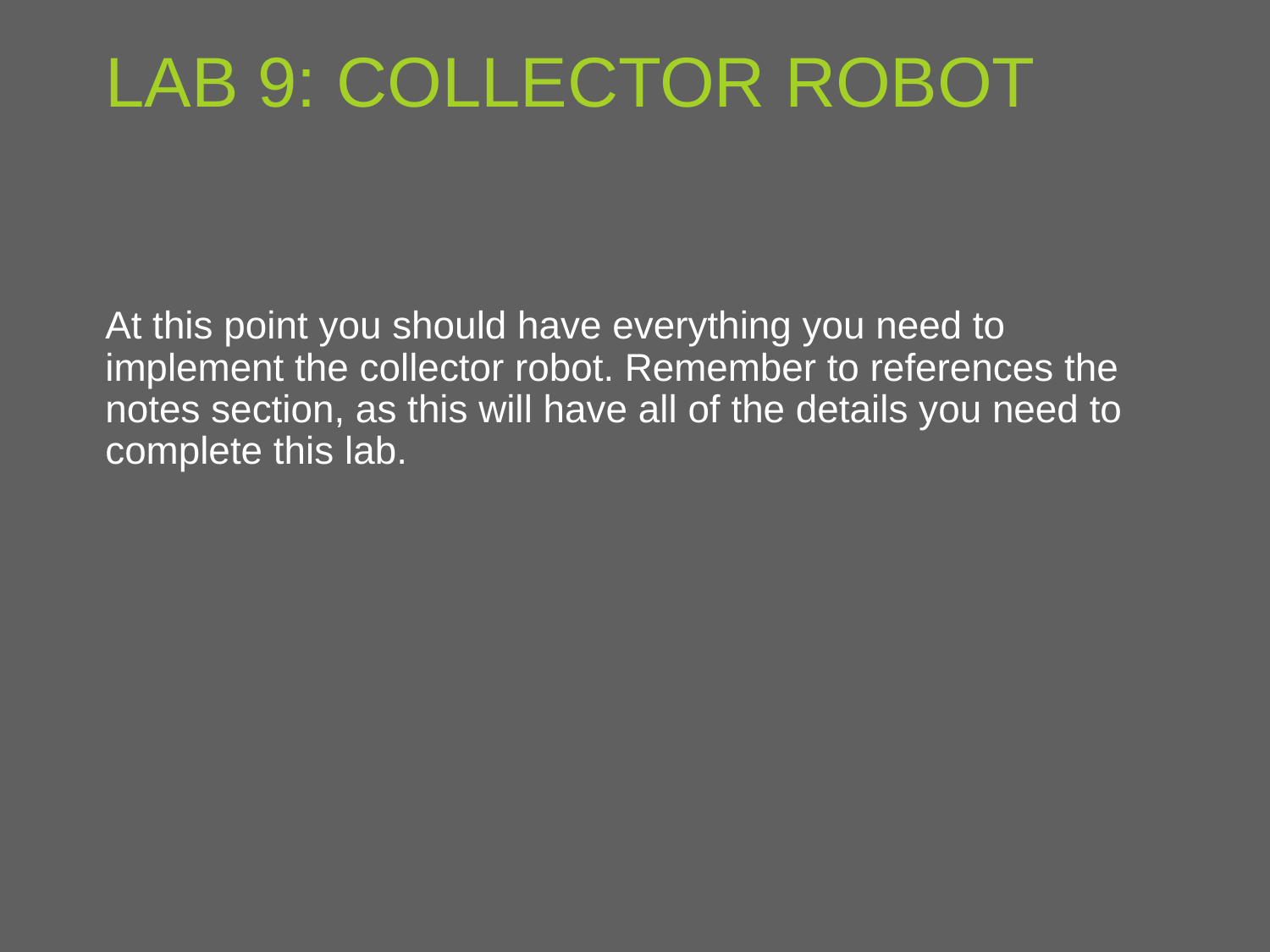

# Lab 9: Collector Robot
At this point you should have everything you need to implement the collector robot. Remember to references the notes section, as this will have all of the details you need to complete this lab.